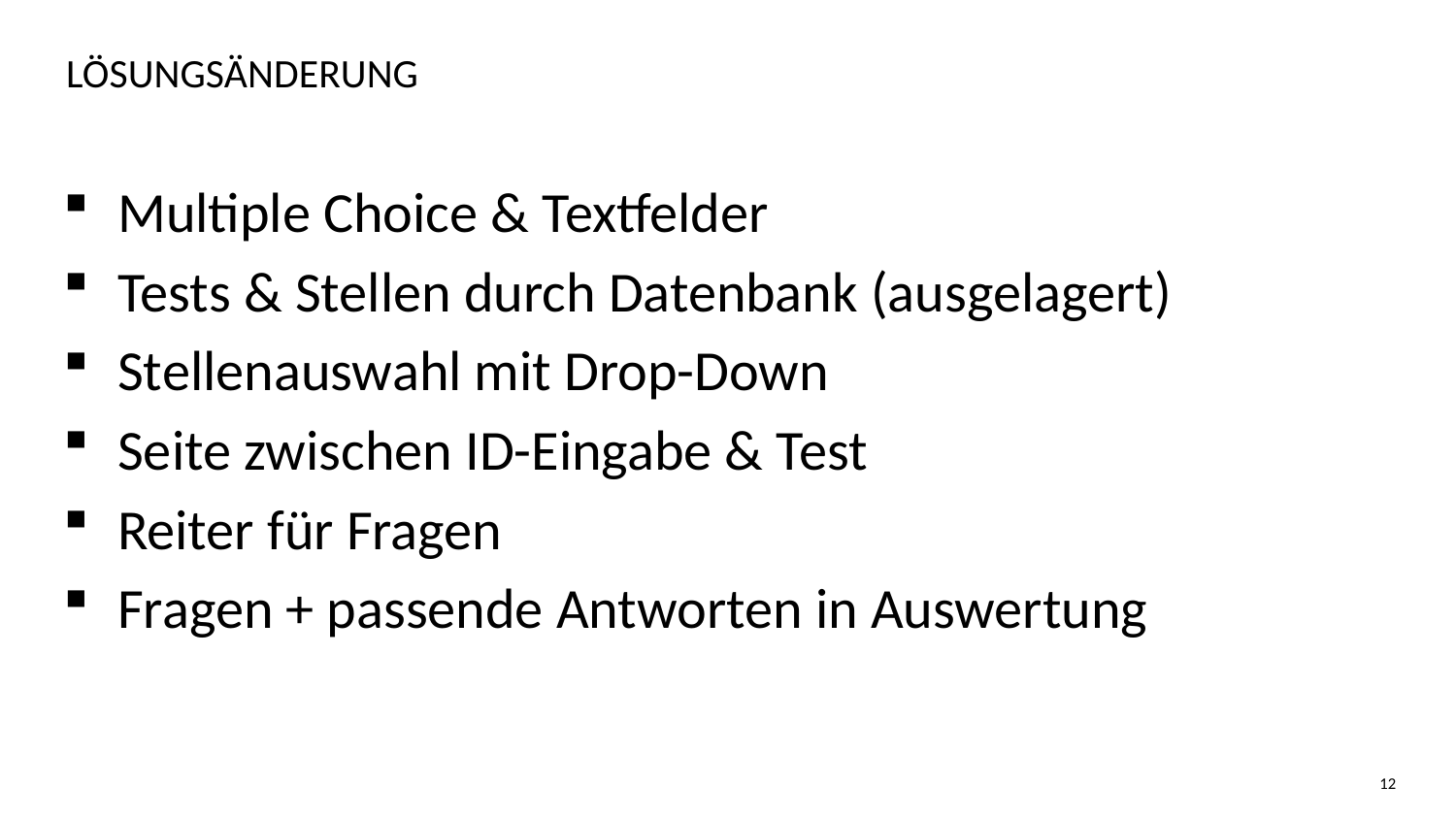

# Lösungsänderung
Multiple Choice & Textfelder
Tests & Stellen durch Datenbank (ausgelagert)
Stellenauswahl mit Drop-Down
Seite zwischen ID-Eingabe & Test
Reiter für Fragen
Fragen + passende Antworten in Auswertung
12